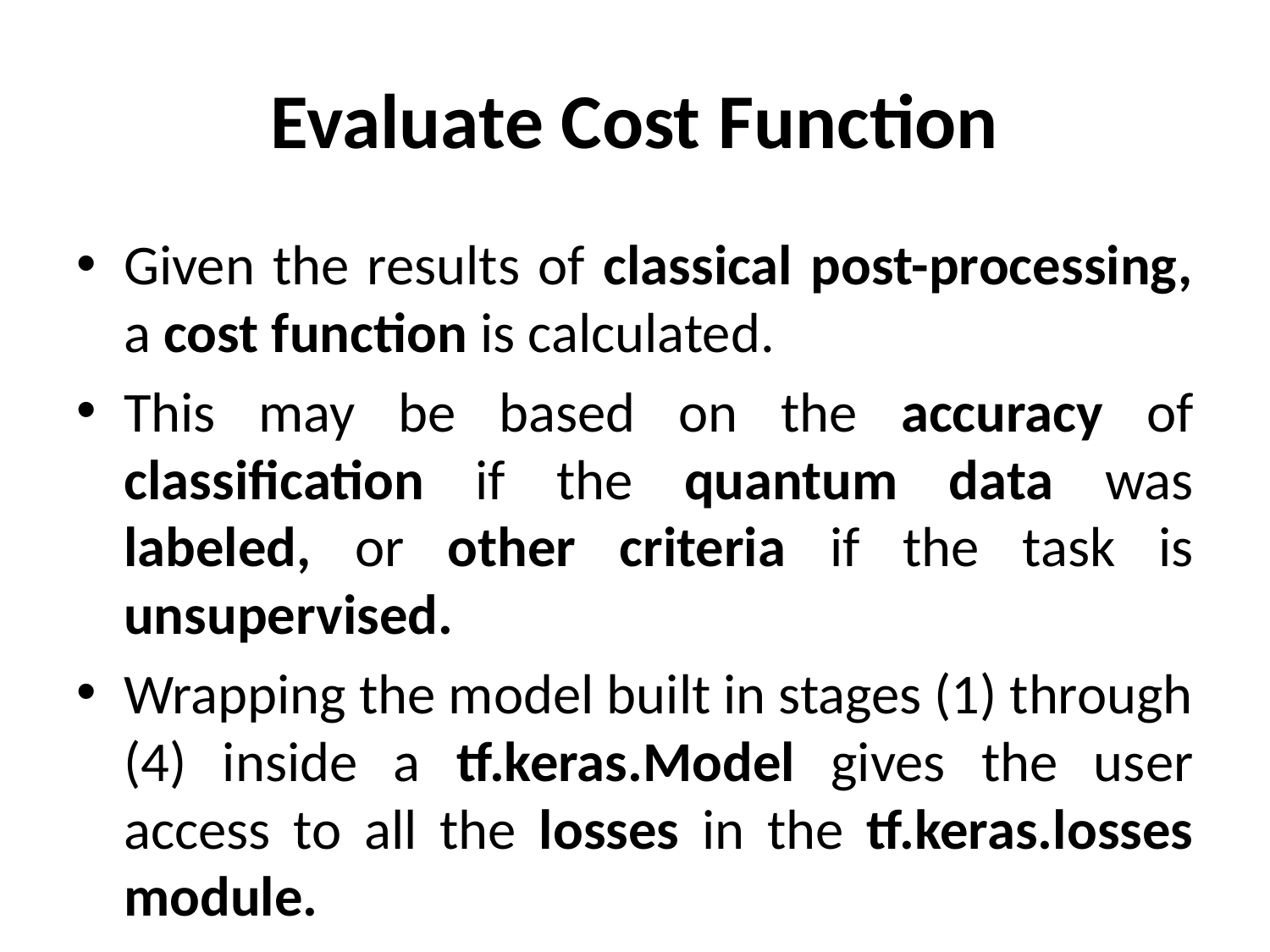

# Evaluate Cost Function
Given the results of classical post-processing, a cost function is calculated.
This may be based on the accuracy of classification if the quantum data was labeled, or other criteria if the task is unsupervised.
Wrapping the model built in stages (1) through (4) inside a tf.keras.Model gives the user access to all the losses in the tf.keras.losses module.